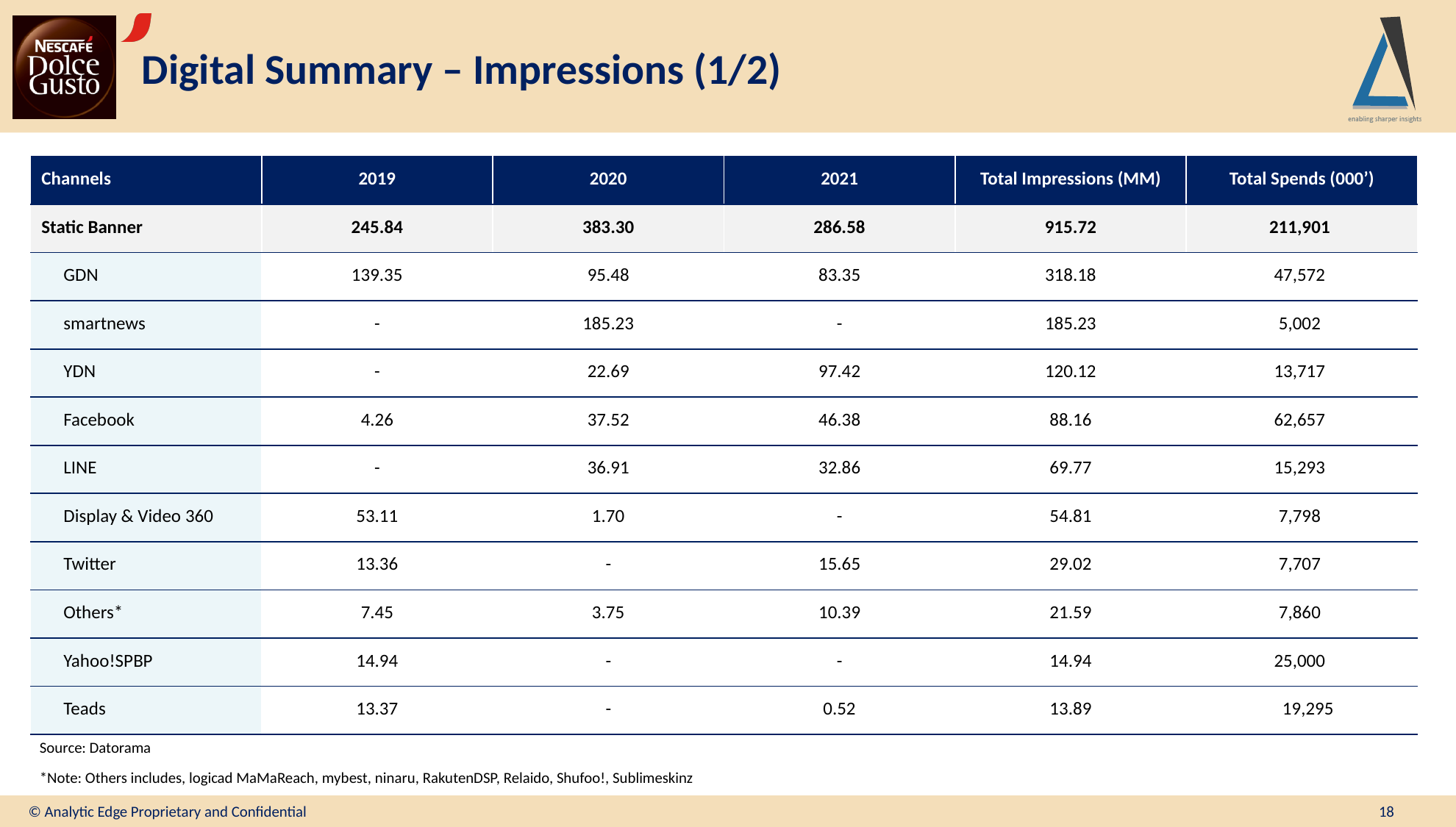

# Digital Summary – Impressions (1/2)
| Channels | 2019 | 2020 | 2021 | Total Impressions (MM) | Total Spends (000’) |
| --- | --- | --- | --- | --- | --- |
| Static Banner | 245.84 | 383.30 | 286.58 | 915.72 | 211,901 |
| GDN | 139.35 | 95.48 | 83.35 | 318.18 | 47,572 |
| smartnews | - | 185.23 | - | 185.23 | 5,002 |
| YDN | - | 22.69 | 97.42 | 120.12 | 13,717 |
| Facebook | 4.26 | 37.52 | 46.38 | 88.16 | 62,657 |
| LINE | - | 36.91 | 32.86 | 69.77 | 15,293 |
| Display & Video 360 | 53.11 | 1.70 | - | 54.81 | 7,798 |
| Twitter | 13.36 | - | 15.65 | 29.02 | 7,707 |
| Others\* | 7.45 | 3.75 | 10.39 | 21.59 | 7,860 |
| Yahoo!SPBP | 14.94 | - | - | 14.94 | 25,000 |
| Teads | 13.37 | - | 0.52 | 13.89 | 19,295 |
Source: Datorama
*Note: Others includes, logicad MaMaReach, mybest, ninaru, RakutenDSP, Relaido, Shufoo!, Sublimeskinz
© Analytic Edge Proprietary and Confidential
18